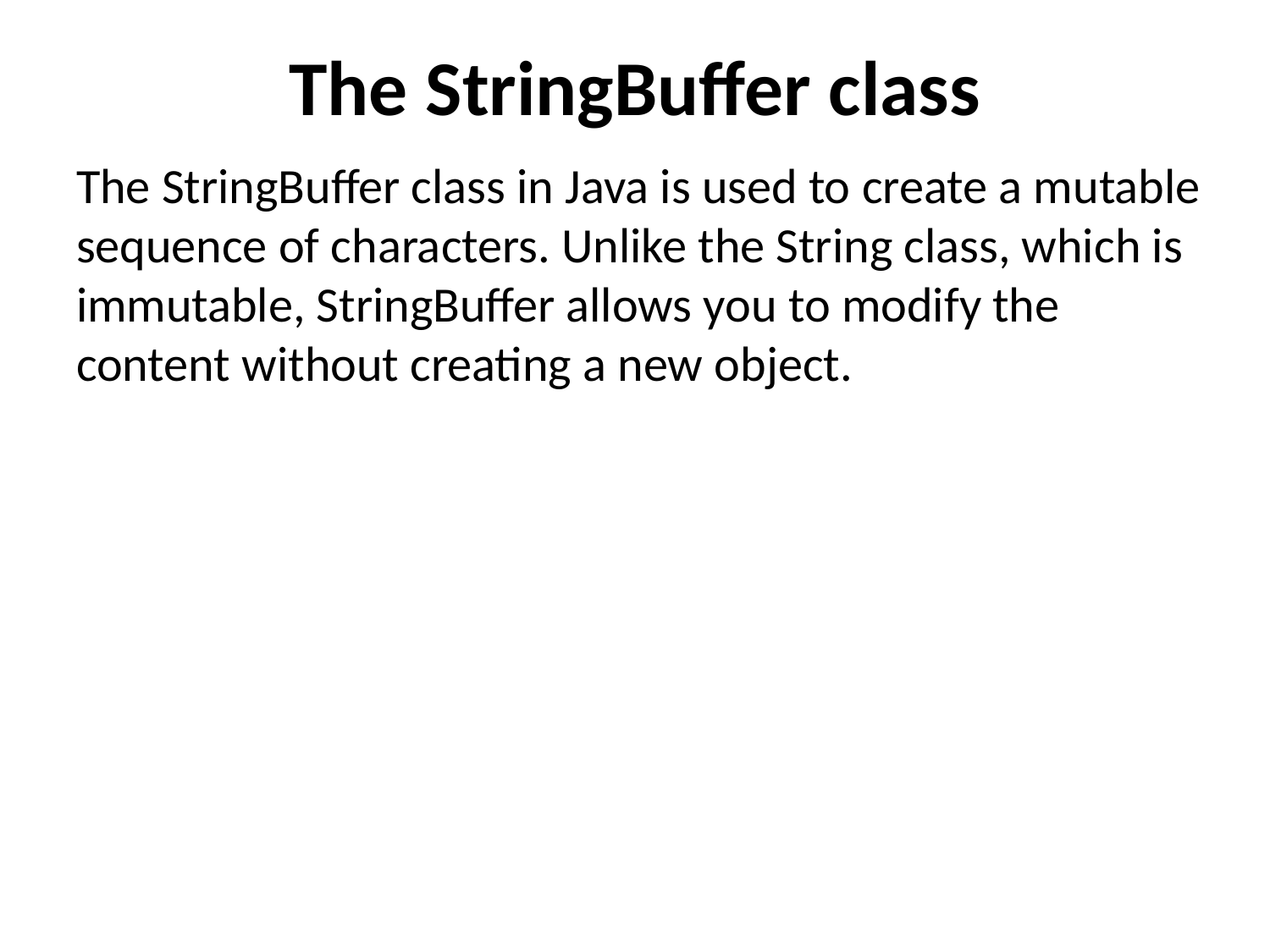

# The StringBuffer class
The StringBuffer class in Java is used to create a mutable sequence of characters. Unlike the String class, which is immutable, StringBuffer allows you to modify the content without creating a new object.